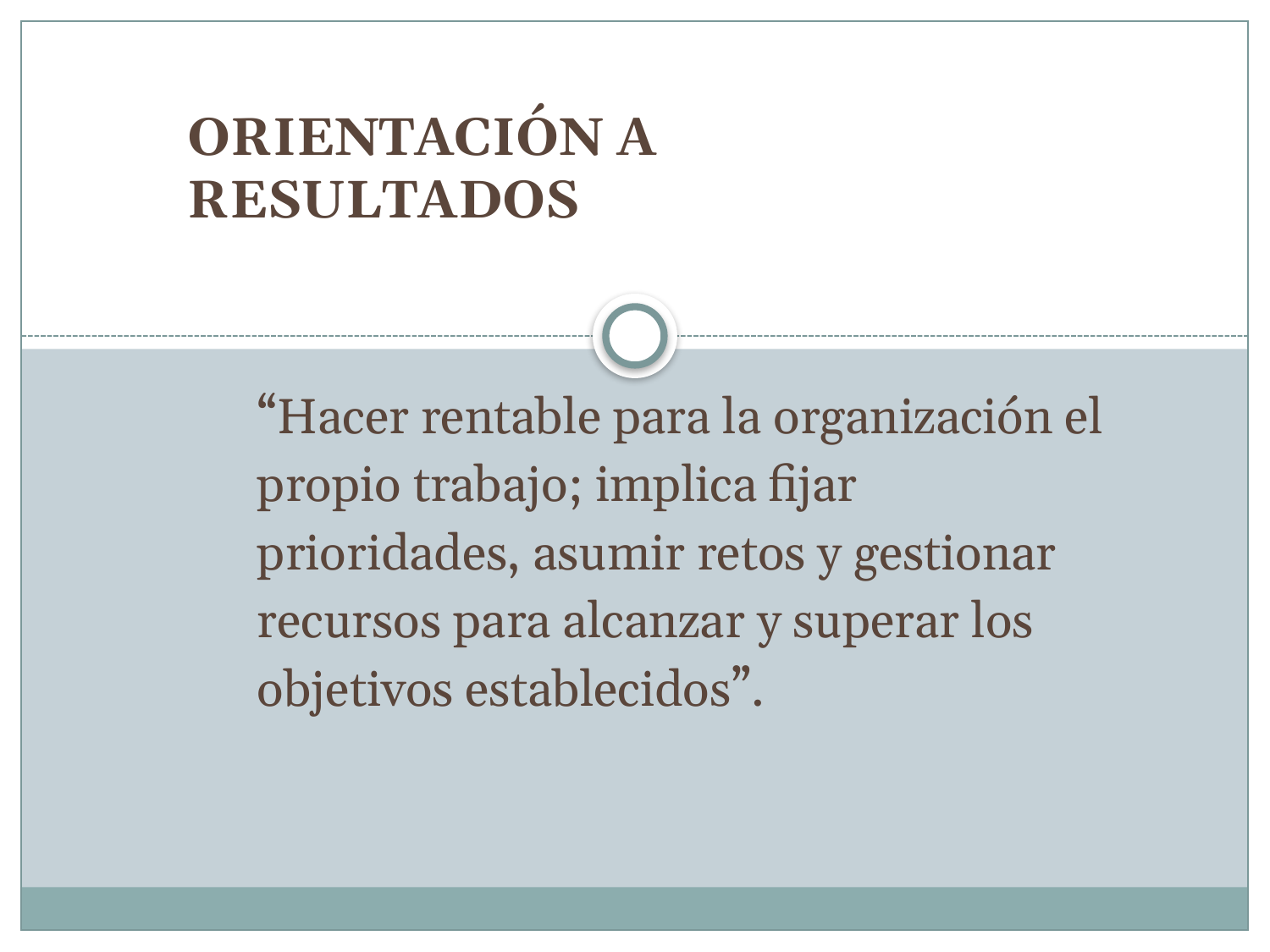

ORIENTACIÓN A RESULTADOS

“Hacer rentable para la organización el propio trabajo; implica fijar prioridades, asumir retos y gestionar recursos para alcanzar y superar los objetivos establecidos”.